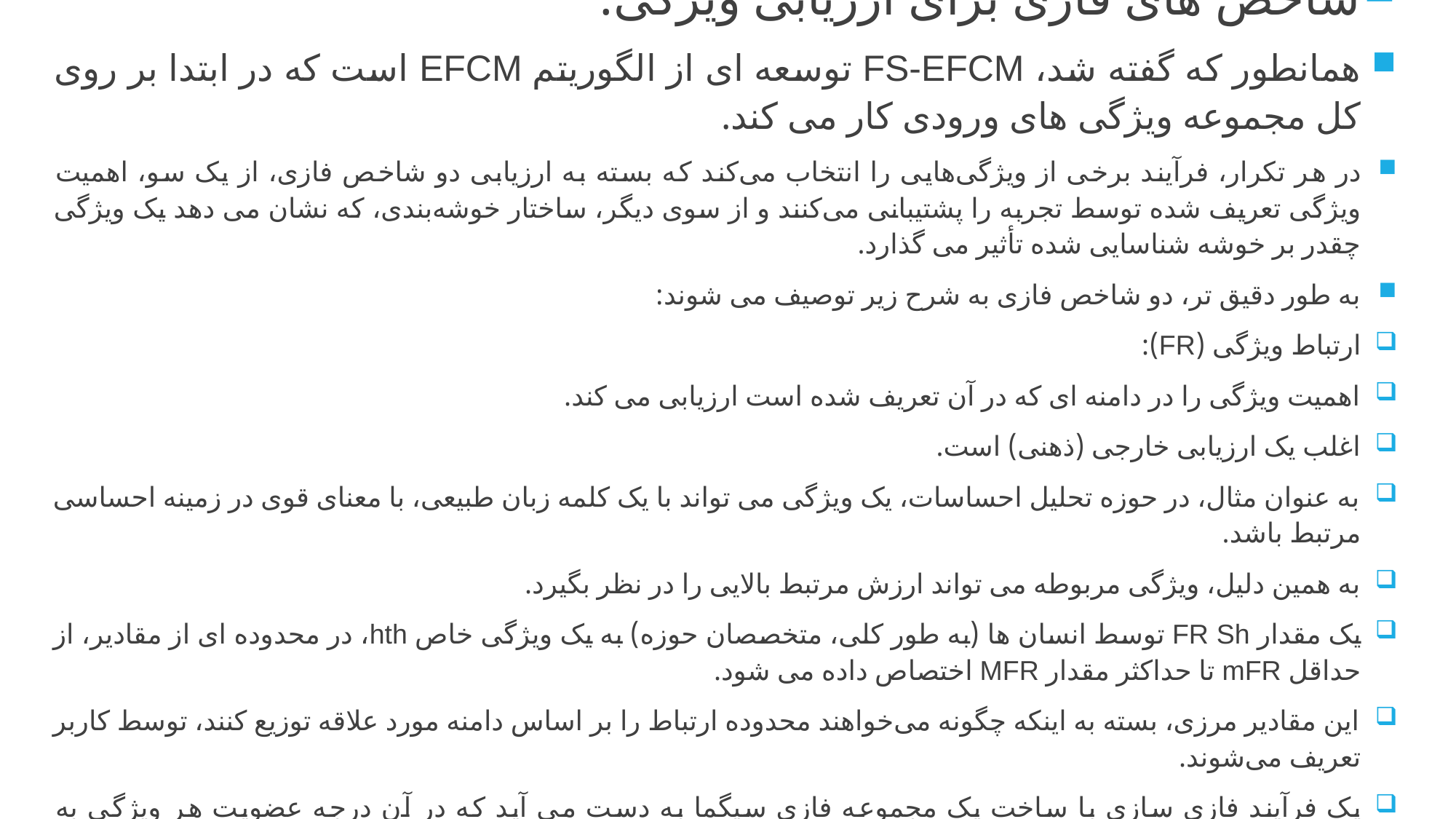

شاخص های فازی برای ارزیابی ویژگی:
همانطور که گفته شد، FS-EFCM توسعه ای از الگوریتم EFCM است که در ابتدا بر روی کل مجموعه ویژگی های ورودی کار می کند.
در هر تکرار، فرآیند برخی از ویژگی‌هایی را انتخاب می‌کند که بسته به ارزیابی دو شاخص فازی، از یک سو، اهمیت ویژگی تعریف شده توسط تجربه را پشتیبانی می‌کنند و از سوی دیگر، ساختار خوشه‌بندی، که نشان می دهد یک ویژگی چقدر بر خوشه شناسایی شده تأثیر می گذارد.
به طور دقیق تر، دو شاخص فازی به شرح زیر توصیف می شوند:
ارتباط ویژگی (FR):
اهمیت ویژگی را در دامنه ای که در آن تعریف شده است ارزیابی می کند.
اغلب یک ارزیابی خارجی (ذهنی) است.
به عنوان مثال، در حوزه تحلیل احساسات، یک ویژگی می تواند با یک کلمه زبان طبیعی، با معنای قوی در زمینه احساسی مرتبط باشد.
به همین دلیل، ویژگی مربوطه می تواند ارزش مرتبط بالایی را در نظر بگیرد.
یک مقدار FR Sh توسط انسان ها (به طور کلی، متخصصان حوزه) به یک ویژگی خاص hth، در محدوده ای از مقادیر، از حداقل mFR تا حداکثر مقدار MFR اختصاص داده می شود.
این مقادیر مرزی، بسته به اینکه چگونه می‌خواهند محدوده ارتباط را بر اساس دامنه مورد علاقه توزیع کنند، توسط کاربر تعریف می‌شوند.
یک فرآیند فازی سازی با ساخت یک مجموعه فازی سیگما به دست می آید که در آن درجه عضویت هر ویژگی به مجموعه فازی FR در محدوده [mFR, MFR] ارزیابی می شود.